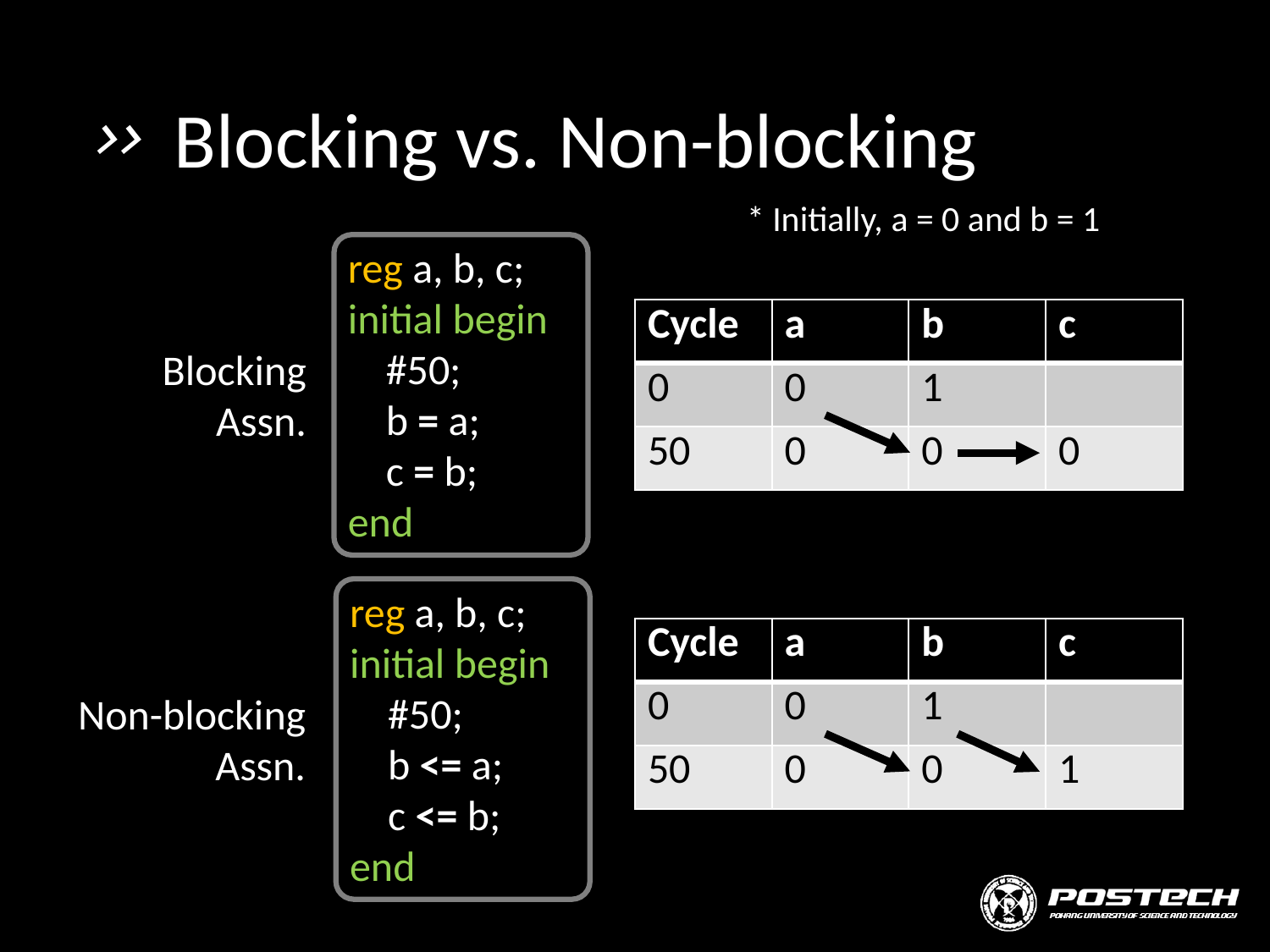

# Blocking vs. Non-blocking
* Initially, a = 0 and b = 1
reg a, b, c;
initial begin
    #50;
    b = a;
    c = b;
end

| Cycle | a | b | c |
| --- | --- | --- | --- |
| 0 | 0 | 1 |  |
| 50 | 0 | 0 | 0 |
Blocking
Assn.
reg a, b, c;
initial begin
    #50;
    b <= a;
    c <= b;
end

| Cycle | a | b | c |
| --- | --- | --- | --- |
| 0 | 0 | 1 |  |
| 50 | 0 | 0 | 1 |
Non-blocking
Assn.